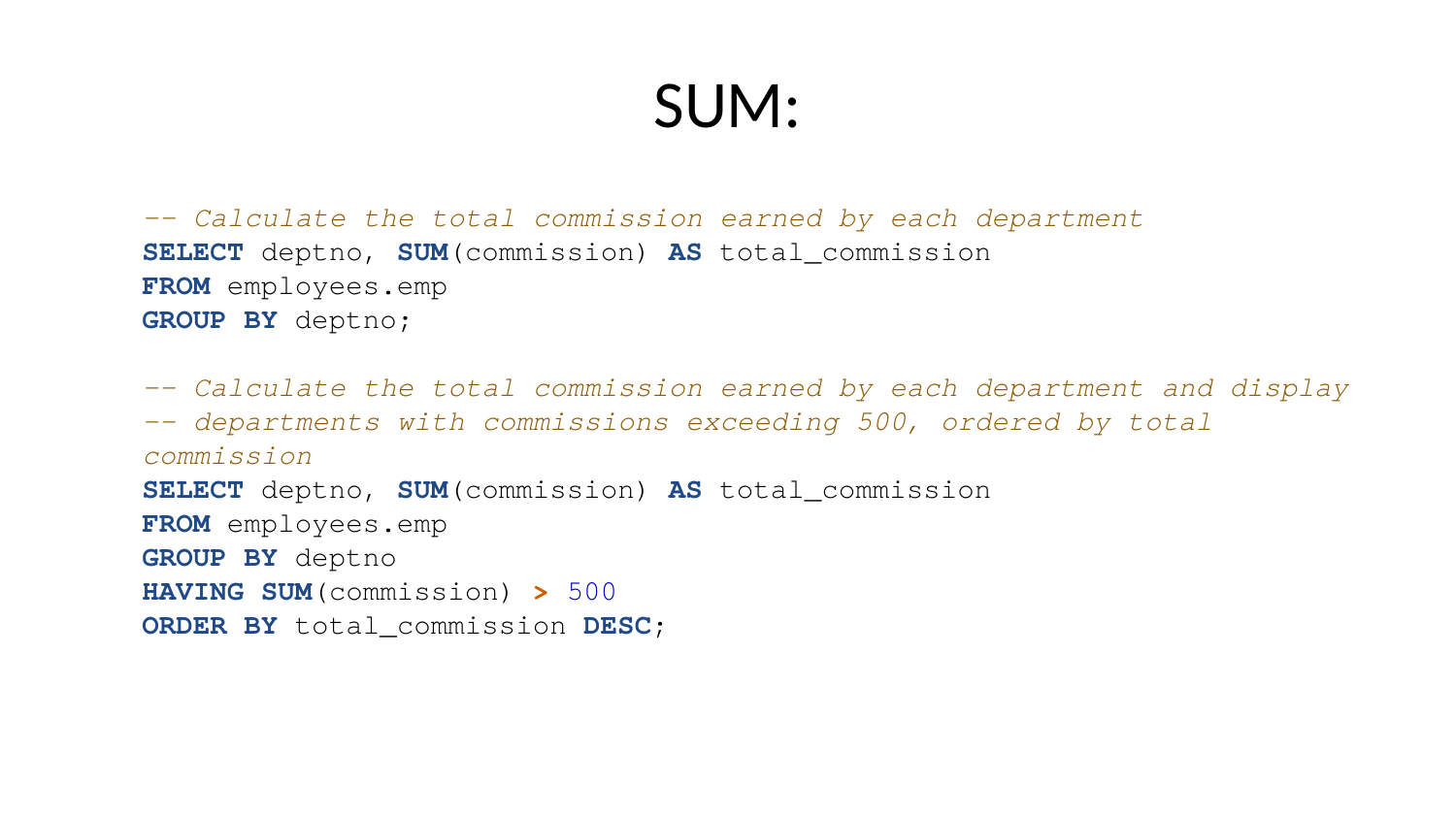

# SUM:
-- Calculate the total commission earned by each department
SELECT deptno, SUM(commission) AS total_commission
FROM employees.emp
GROUP BY deptno;
-- Calculate the total commission earned by each department and display
-- departments with commissions exceeding 500, ordered by total commission
SELECT deptno, SUM(commission) AS total_commission
FROM employees.emp
GROUP BY deptno
HAVING SUM(commission) > 500
ORDER BY total_commission DESC;